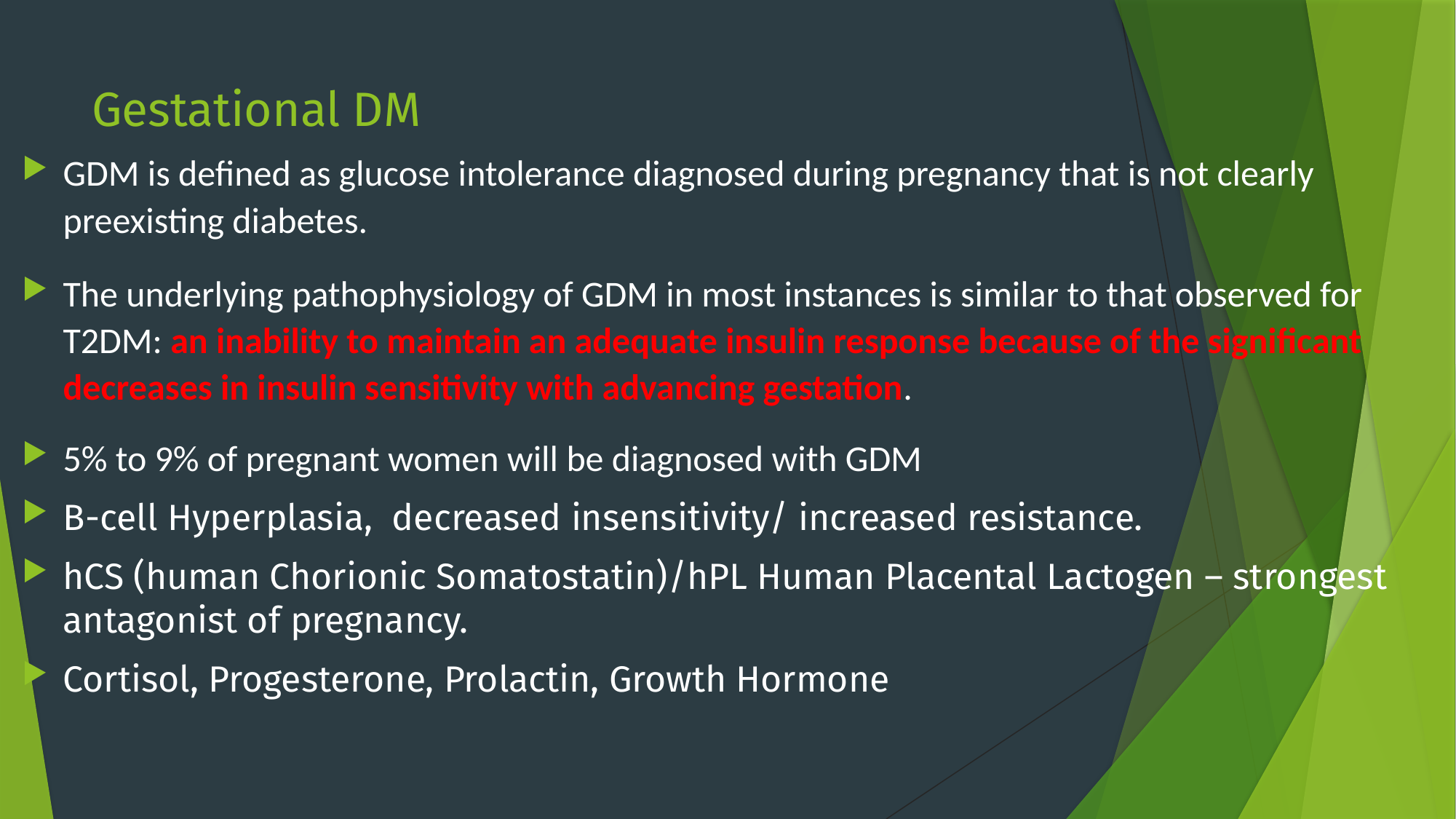

# Gestational DM
GDM is defined as glucose intolerance diagnosed during pregnancy that is not clearly preexisting diabetes.
The underlying pathophysiology of GDM in most instances is similar to that observed for T2DM: an inability to maintain an adequate insulin response because of the significant decreases in insulin sensitivity with advancing gestation.
5% to 9% of pregnant women will be diagnosed with GDM
B-cell Hyperplasia,  decreased insensitivity/ increased resistance.
hCS (human Chorionic Somatostatin)/hPL Human Placental Lactogen – strongest antagonist of pregnancy.
Cortisol, Progesterone, Prolactin, Growth Hormone